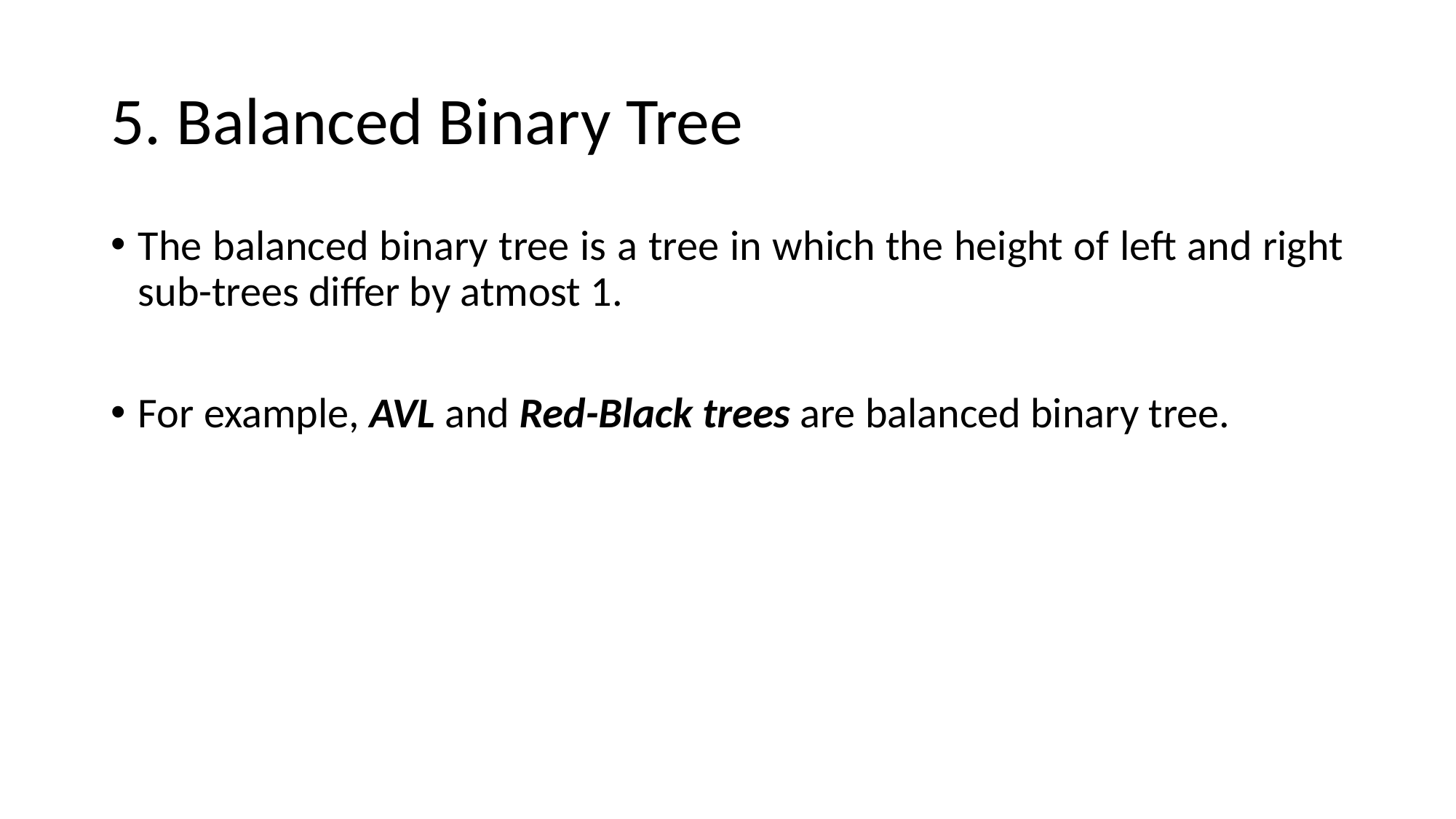

# 5. Balanced Binary Tree
The balanced binary tree is a tree in which the height of left and right sub-trees differ by atmost 1.

For example, AVL and Red-Black trees are balanced binary tree.